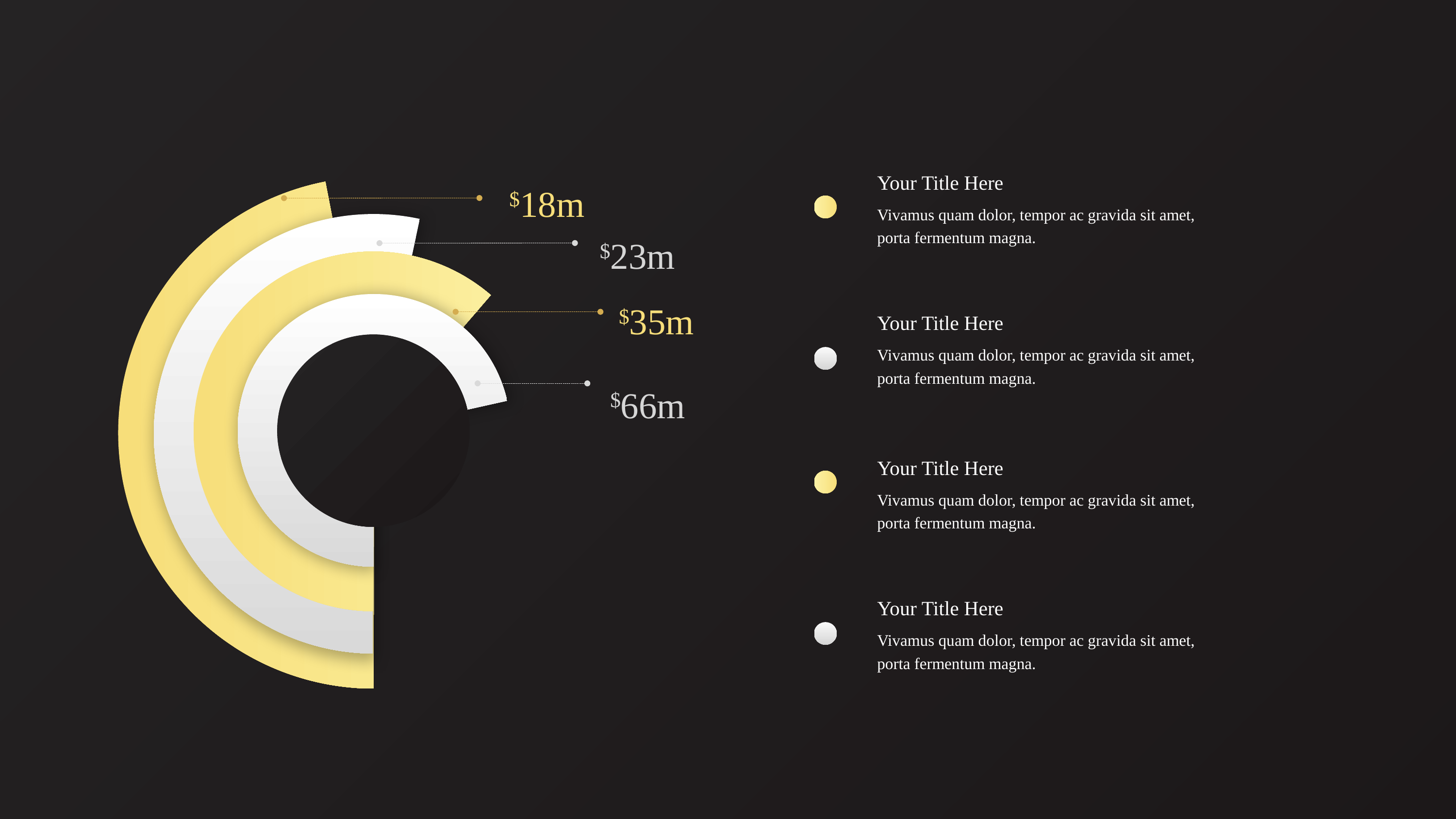

Your Title Here
$18m

Vivamus quam dolor, tempor ac gravida sit amet, porta fermentum magna.

$23m

$35m

Your Title Here

Vivamus quam dolor, tempor ac gravida sit amet, porta fermentum magna.

$66m
Your Title Here

Vivamus quam dolor, tempor ac gravida sit amet, porta fermentum magna.
Your Title Here

Vivamus quam dolor, tempor ac gravida sit amet, porta fermentum magna.